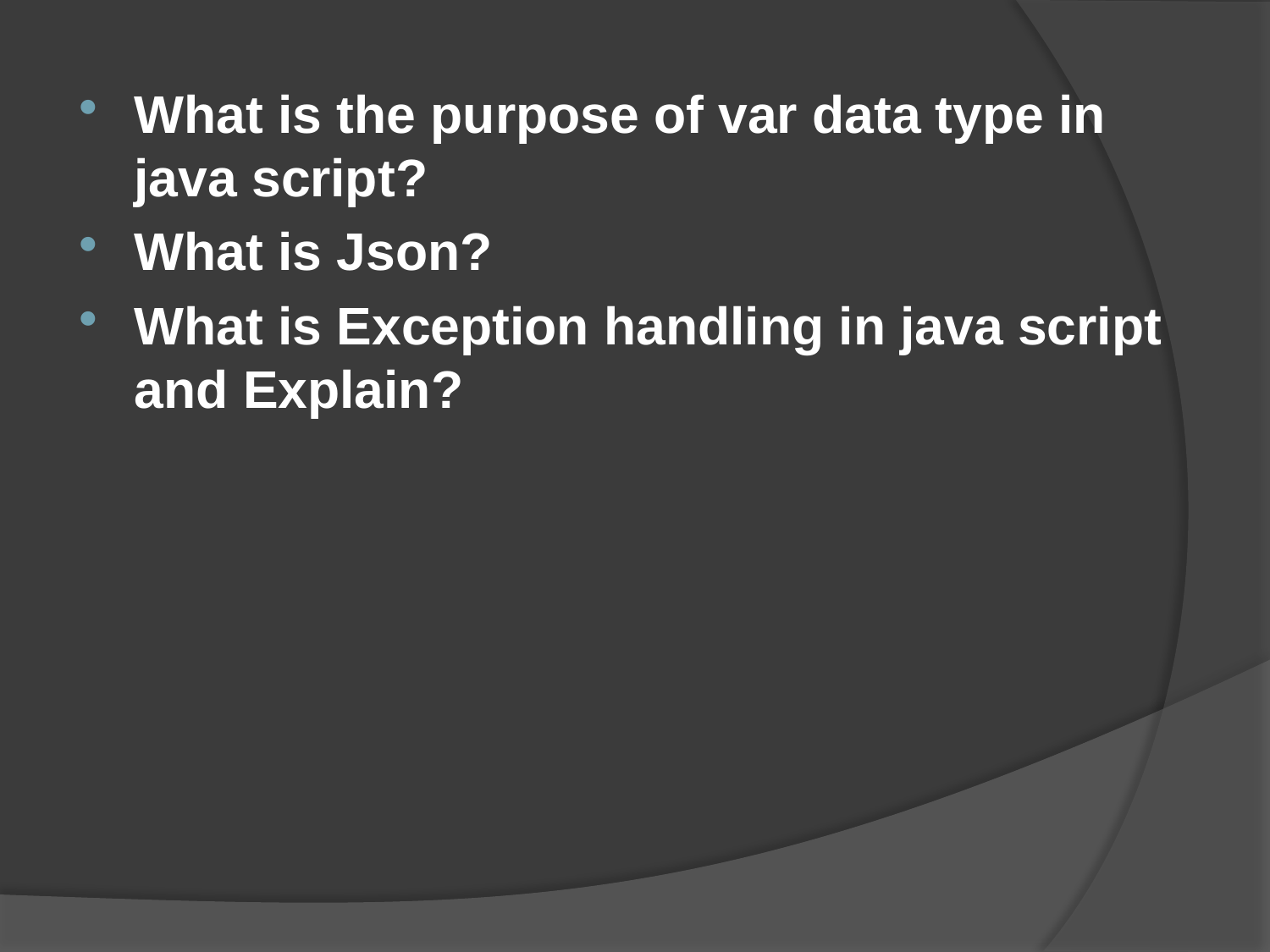

What is the purpose of var data type in java script?
What is Json?
What is Exception handling in java script and Explain?